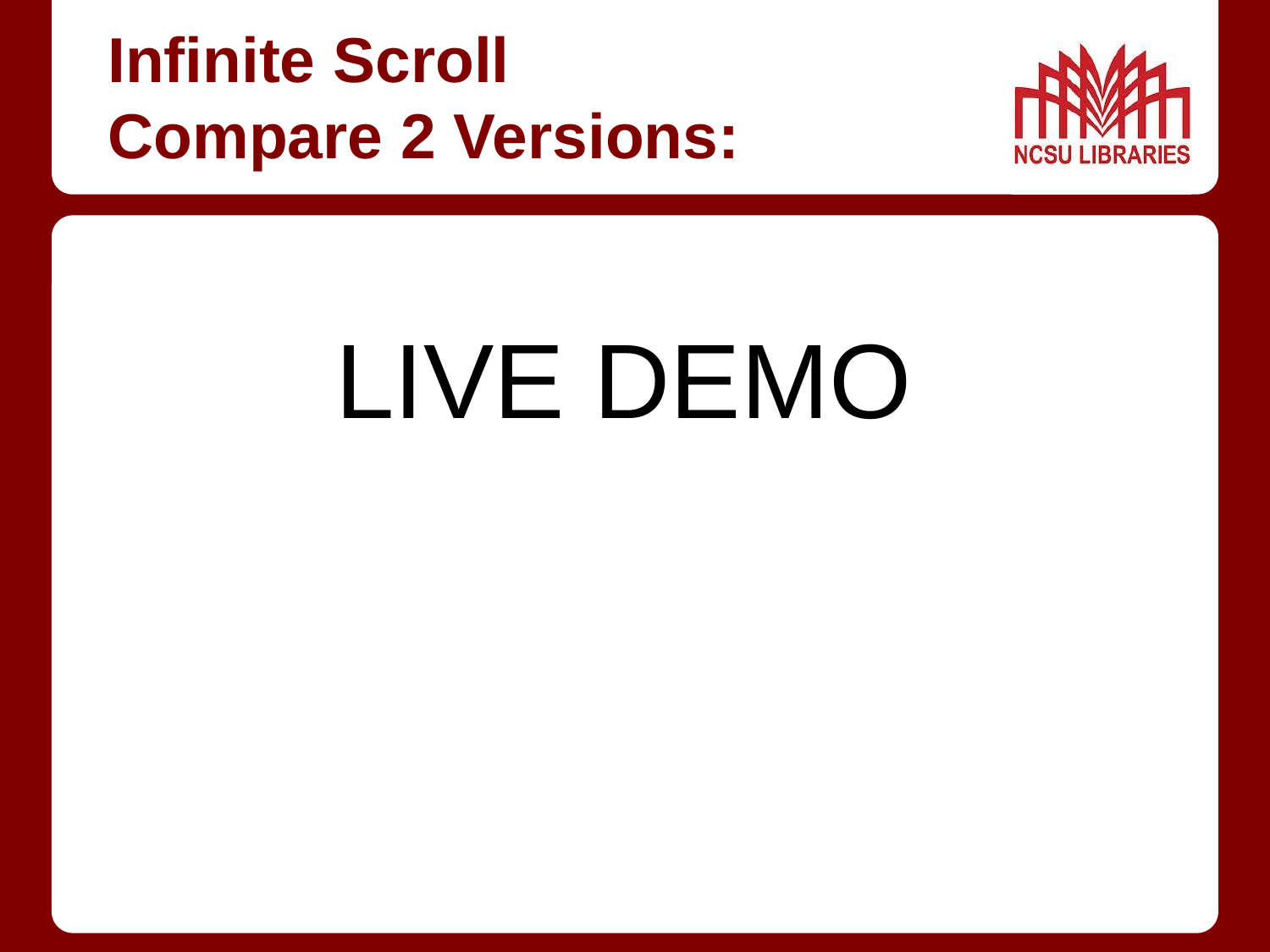

# Infinite Scroll
Compare 2 Versions:
LIVE DEMO